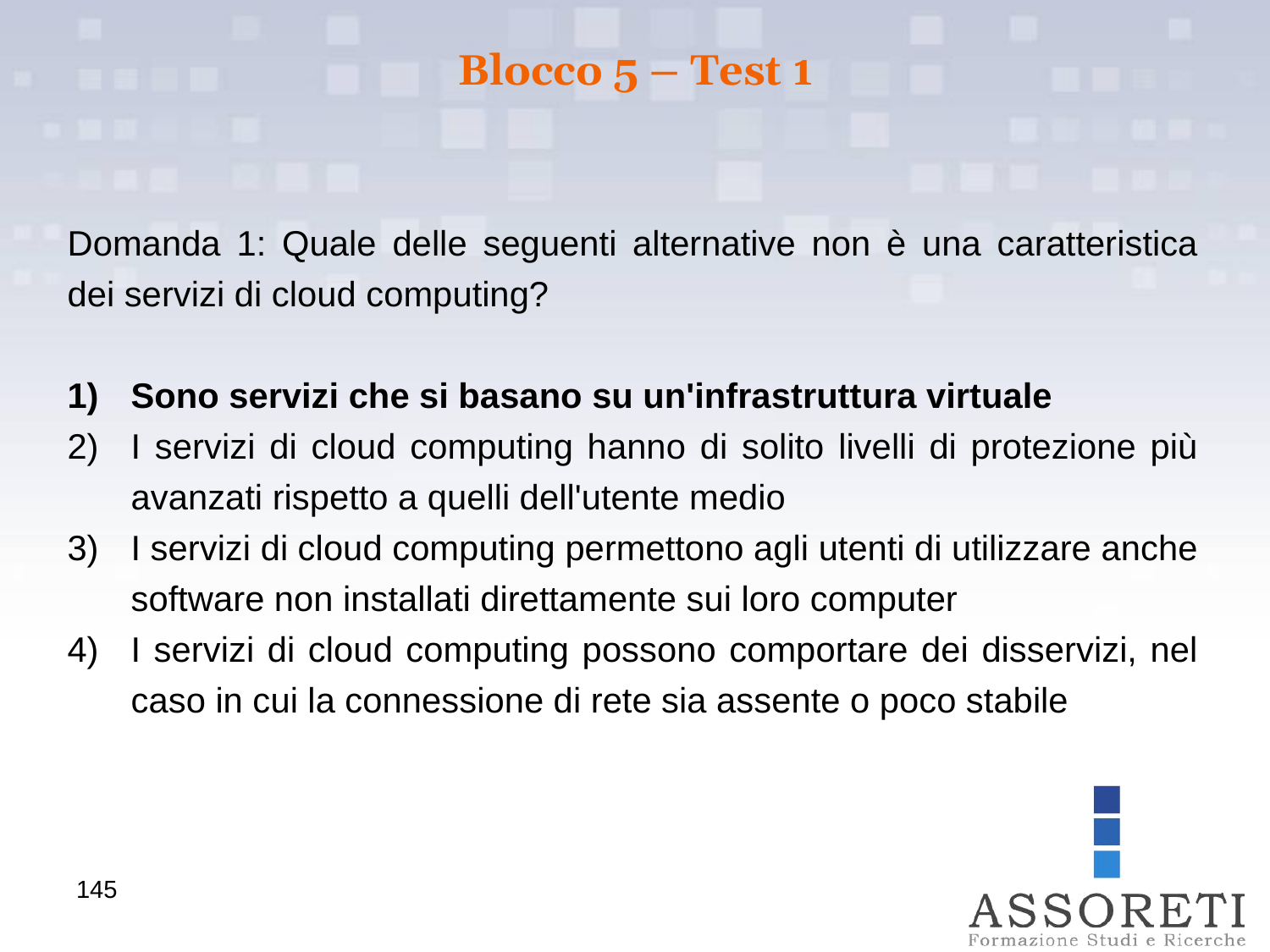

Blocco 5 – Test 1
Domanda 1: Quale delle seguenti alternative non è una caratteristica dei servizi di cloud computing?

Sono servizi che si basano su un'infrastruttura virtuale
I servizi di cloud computing hanno di solito livelli di protezione più avanzati rispetto a quelli dell'utente medio
I servizi di cloud computing permettono agli utenti di utilizzare anche software non installati direttamente sui loro computer
I servizi di cloud computing possono comportare dei disservizi, nel caso in cui la connessione di rete sia assente o poco stabile
145